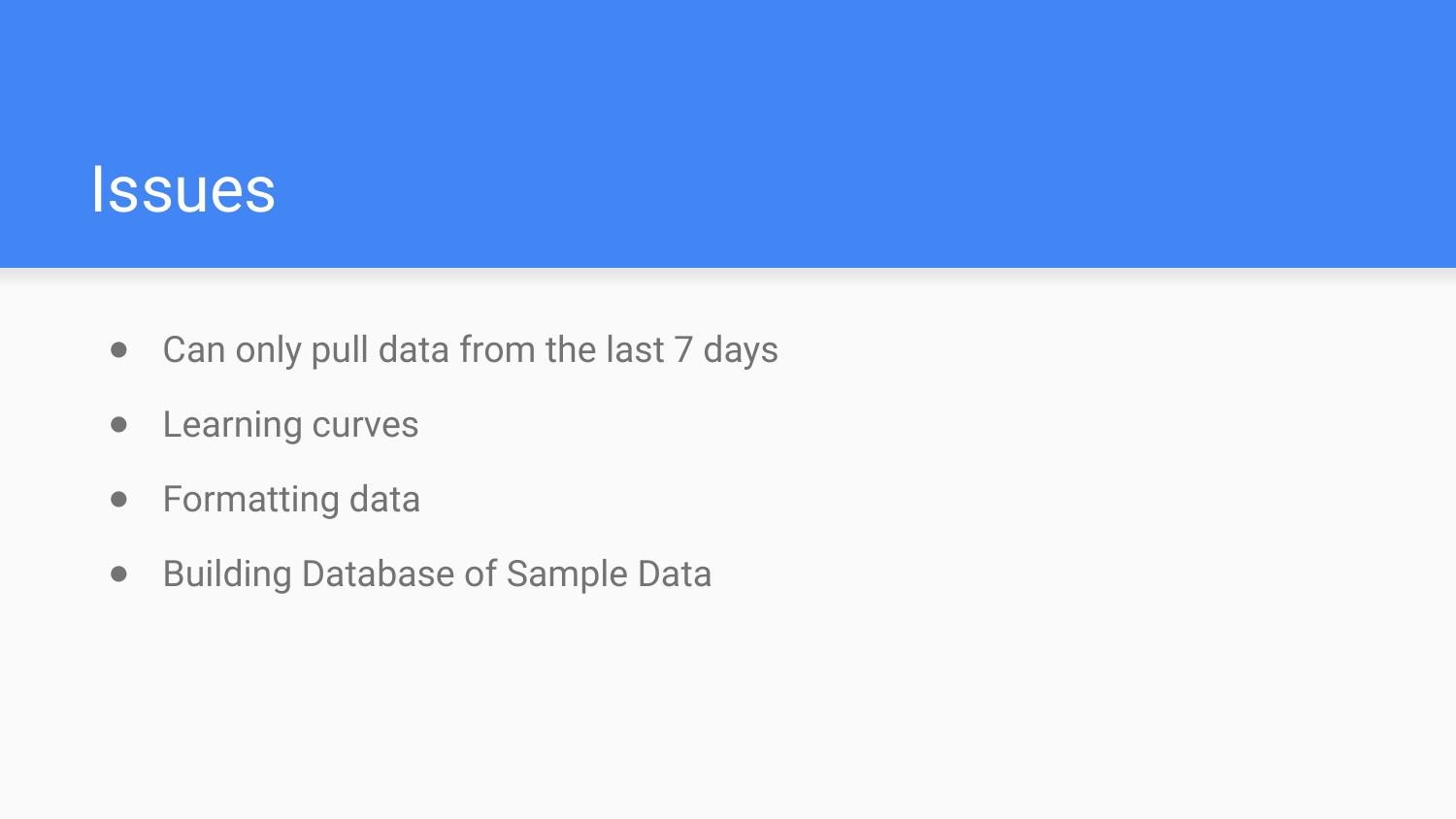

# Issues
Can only pull data from the last 7 days
Learning curves
Formatting data
Building Database of Sample Data